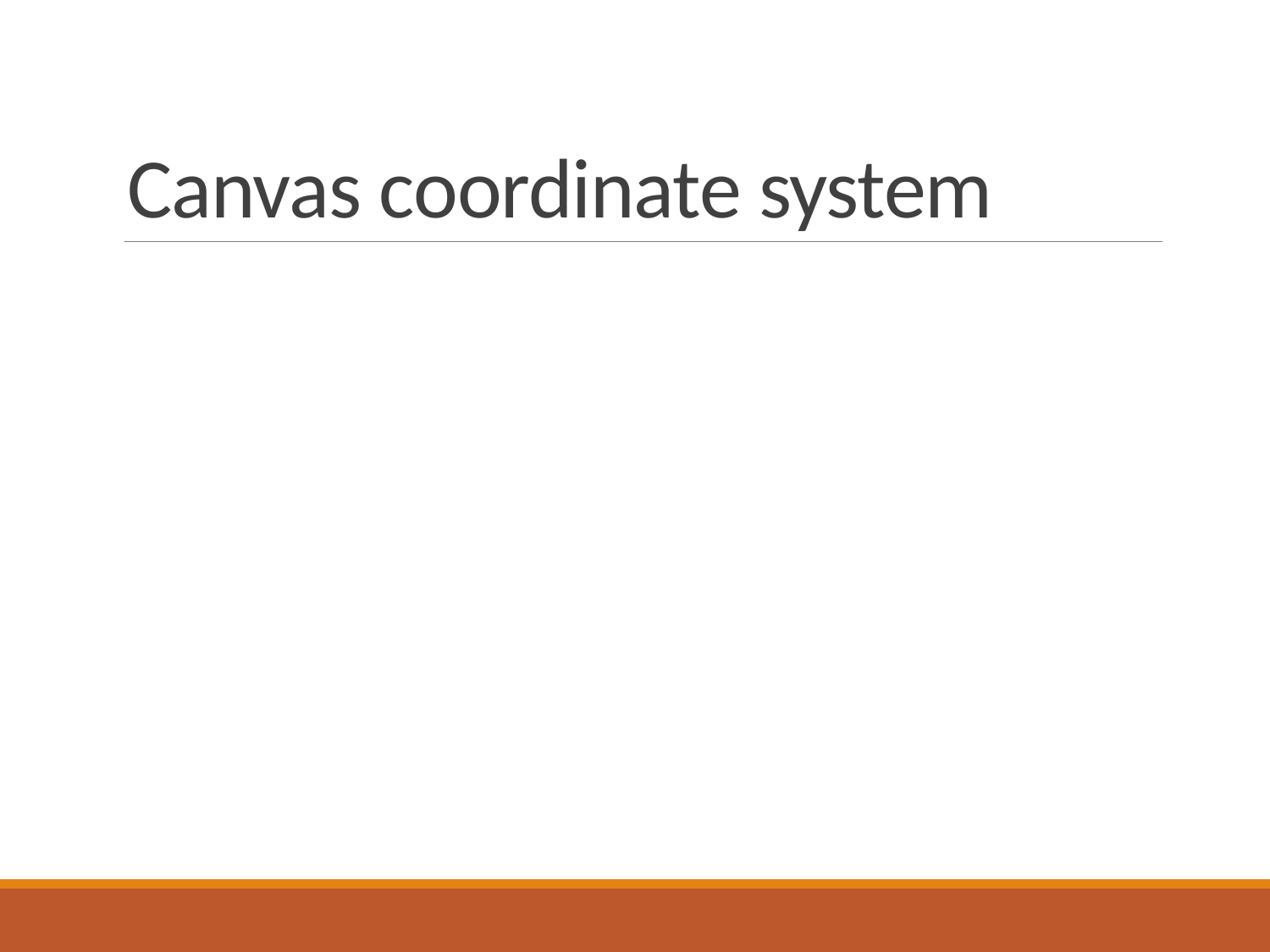

# Canvas coordinate system

X
(0,0)
y